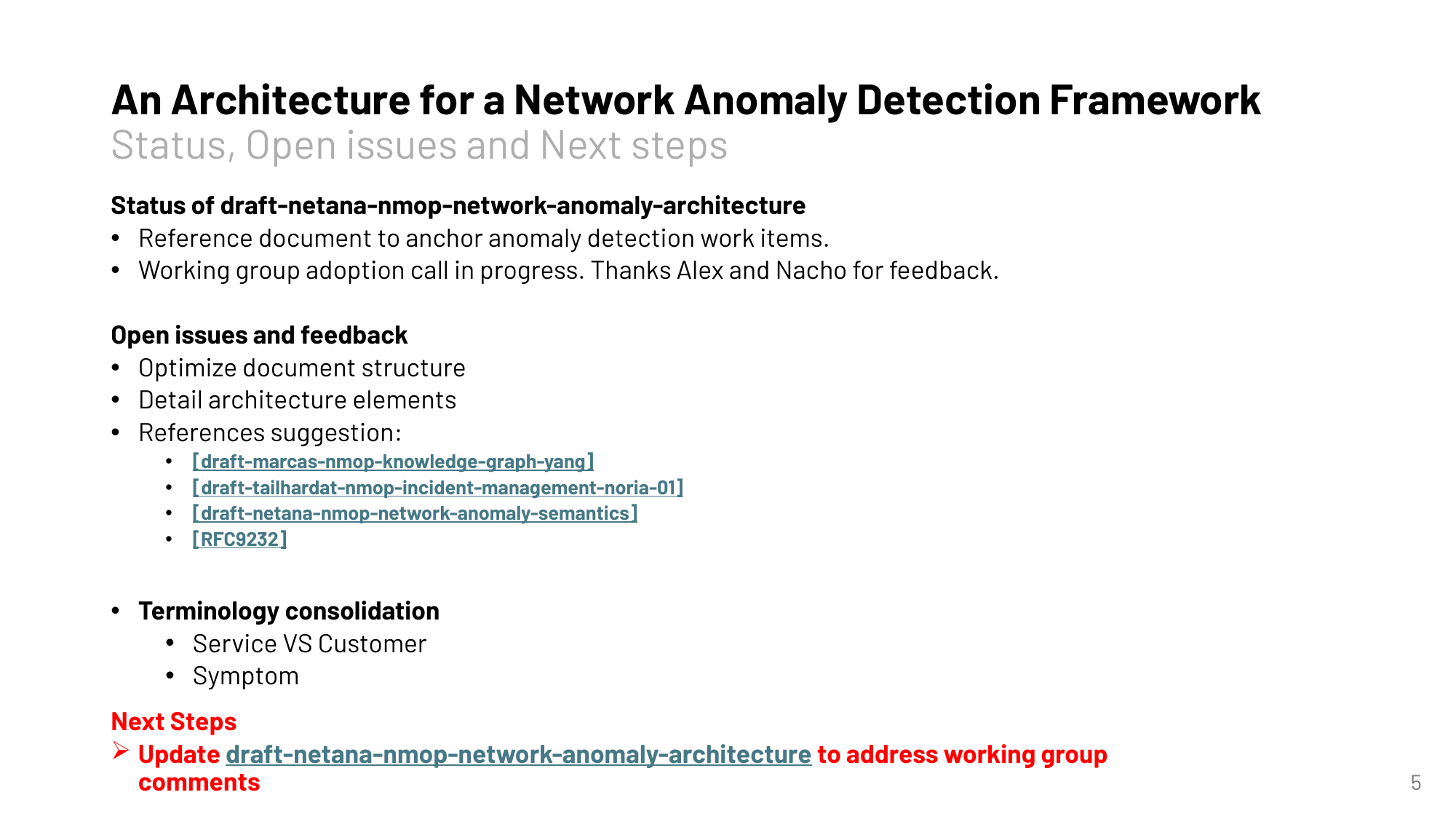

# An Architecture for a Network Anomaly Detection Framework Status, Open issues and Next steps
Status of draft-netana-nmop-network-anomaly-architecture
Reference document to anchor anomaly detection work items.
Working group adoption call in progress. Thanks Alex and Nacho for feedback.

Open issues and feedback
Optimize document structure
Detail architecture elements
References suggestion:
[draft-marcas-nmop-knowledge-graph-yang]
[draft-tailhardat-nmop-incident-management-noria-01]
[draft-netana-nmop-network-anomaly-semantics]
[RFC9232]

Terminology consolidation
Service VS Customer
Symptom
Next Steps
Update draft-netana-nmop-network-anomaly-architecture to address working group comments

5